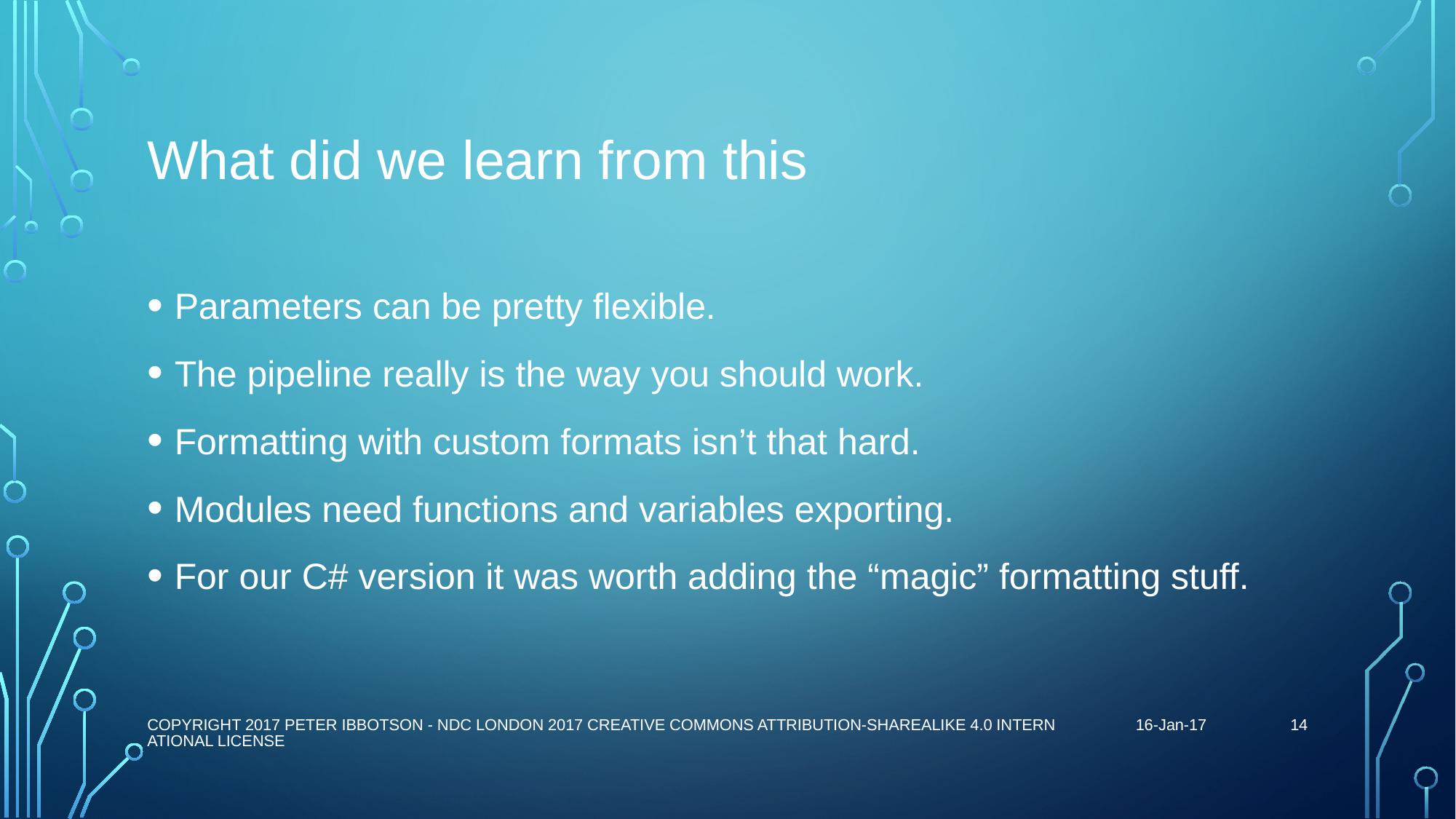

# What did we learn from this
Parameters can be pretty flexible.
The pipeline really is the way you should work.
Formatting with custom formats isn’t that hard.
Modules need functions and variables exporting.
For our C# version it was worth adding the “magic” formatting stuff.
14
Copyright 2017 Peter Ibbotson - NDC London 2017 Creative Commons Attribution-ShareAlike 4.0 International License
16-Jan-17